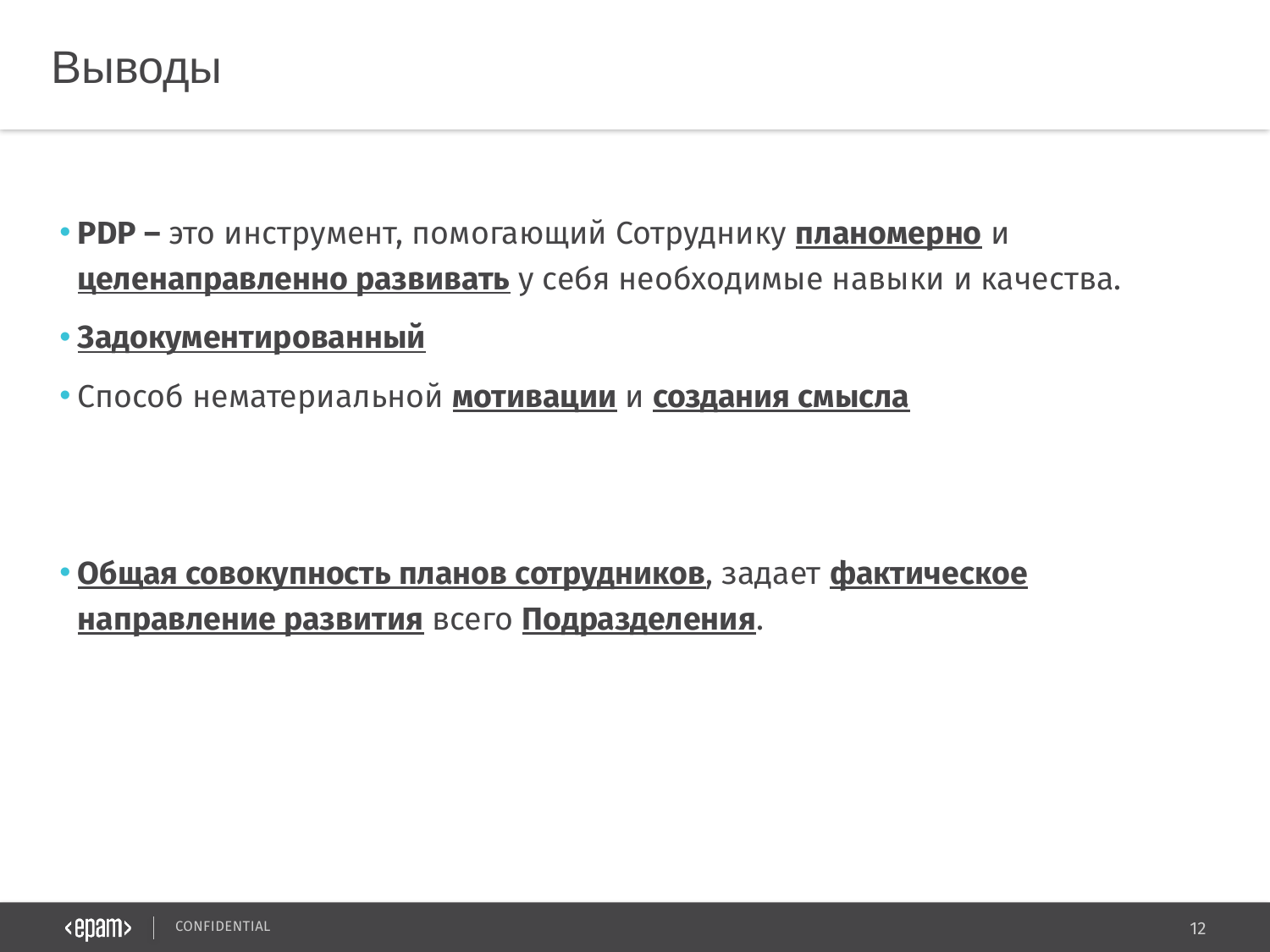

Выводы
PDP – это инструмент, помогающий Сотруднику планомерно и целенаправленно развивать у себя необходимые навыки и качества.
Задокументированный
Способ нематериальной мотивации и создания смысла

Общая совокупность планов сотрудников, задает фактическое направление развития всего Подразделения.